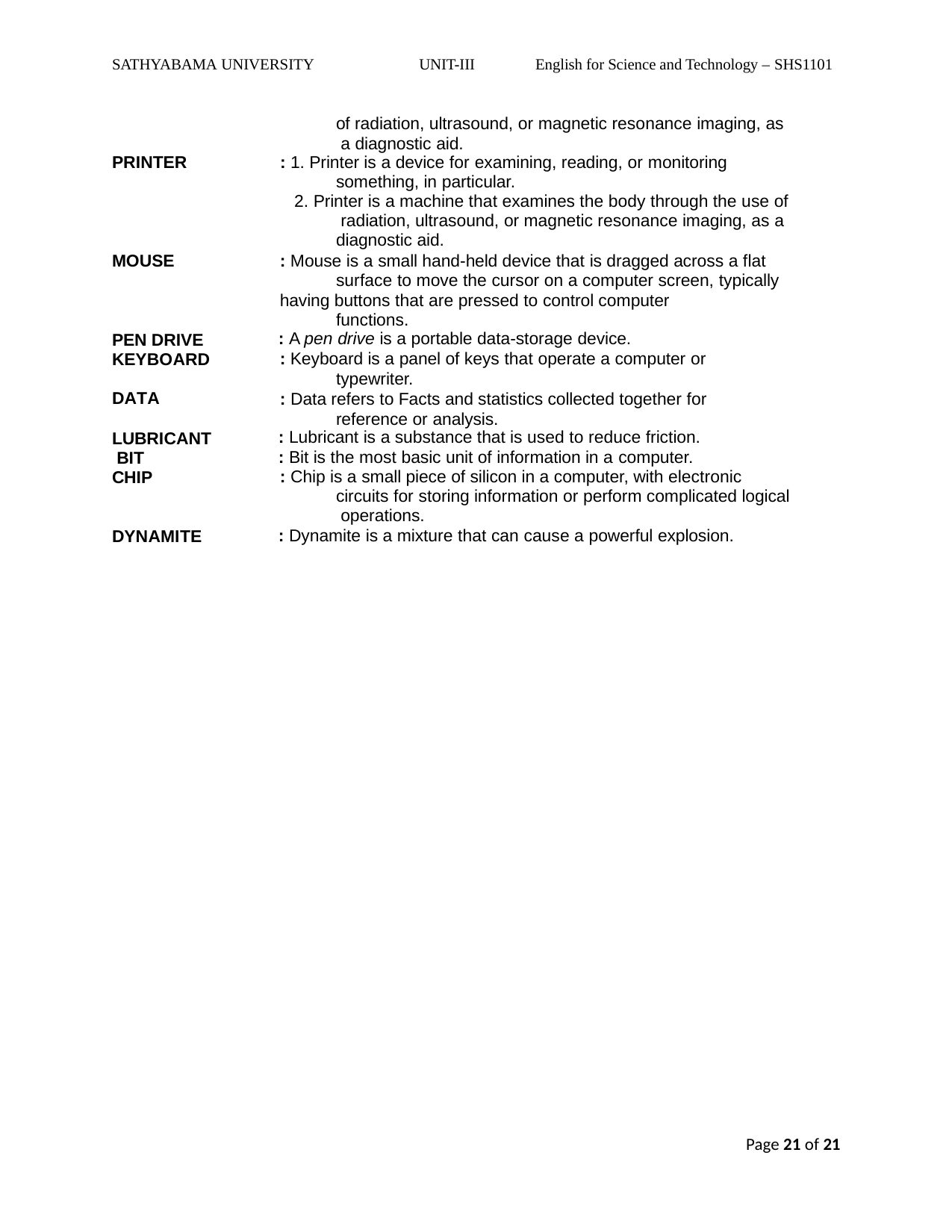

SATHYABAMA UNIVERSITY
UNIT-III
English for Science and Technology – SHS1101
of radiation, ultrasound, or magnetic resonance imaging, as  a diagnostic aid.
: 1. Printer is a device for examining, reading, or monitoring
something, in particular.
2. Printer is a machine that examines the body through the use of  radiation, ultrasound, or magnetic resonance imaging, as a  diagnostic aid.
: Mouse is a small hand-held device that is dragged across a flat  surface to move the cursor on a computer screen, typically
having buttons that are pressed to control computer  functions.
: A pen drive is a portable data-storage device.
: Keyboard is a panel of keys that operate a computer or  typewriter.
PRINTER
MOUSE
PEN DRIVE  KEYBOARD
DATA
: Data refers to Facts and statistics collected together for  reference or analysis.
: Lubricant is a substance that is used to reduce friction.
: Bit is the most basic unit of information in a computer.
: Chip is a small piece of silicon in a computer, with electronic  circuits for storing information or perform complicated logical  operations.
: Dynamite is a mixture that can cause a powerful explosion.
LUBRICANT  BIT
CHIP
DYNAMITE
Page 21 of 21